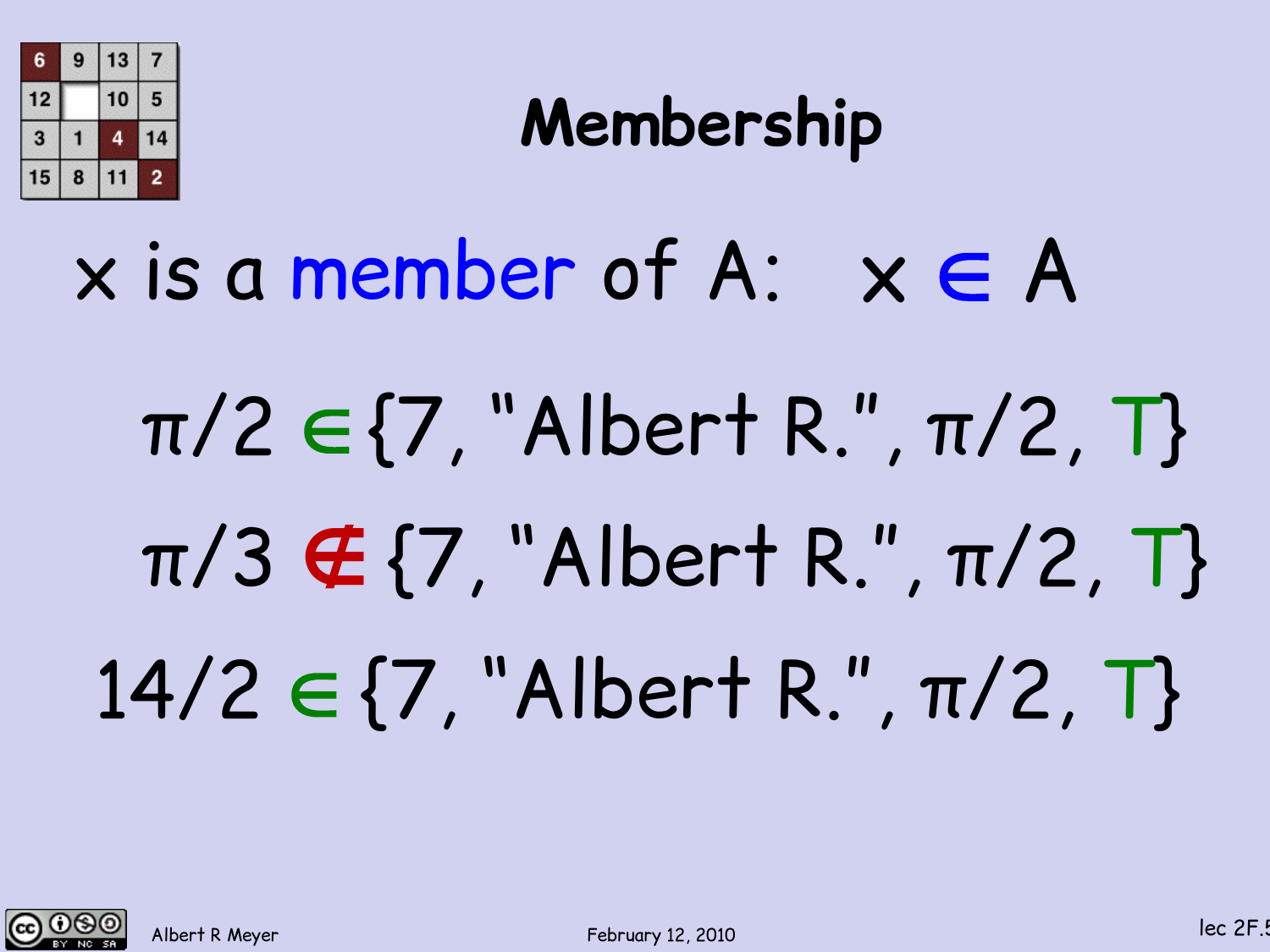

# Membership
x ∈ A
x is a member of A:
  π/2 ∈ {7, “Albert R.”, π/2, T}
  π/3 ∉ {7, “Albert R.”, π/2, T}
14/2 ∈ {7, “Albert R.”, π/2, T}